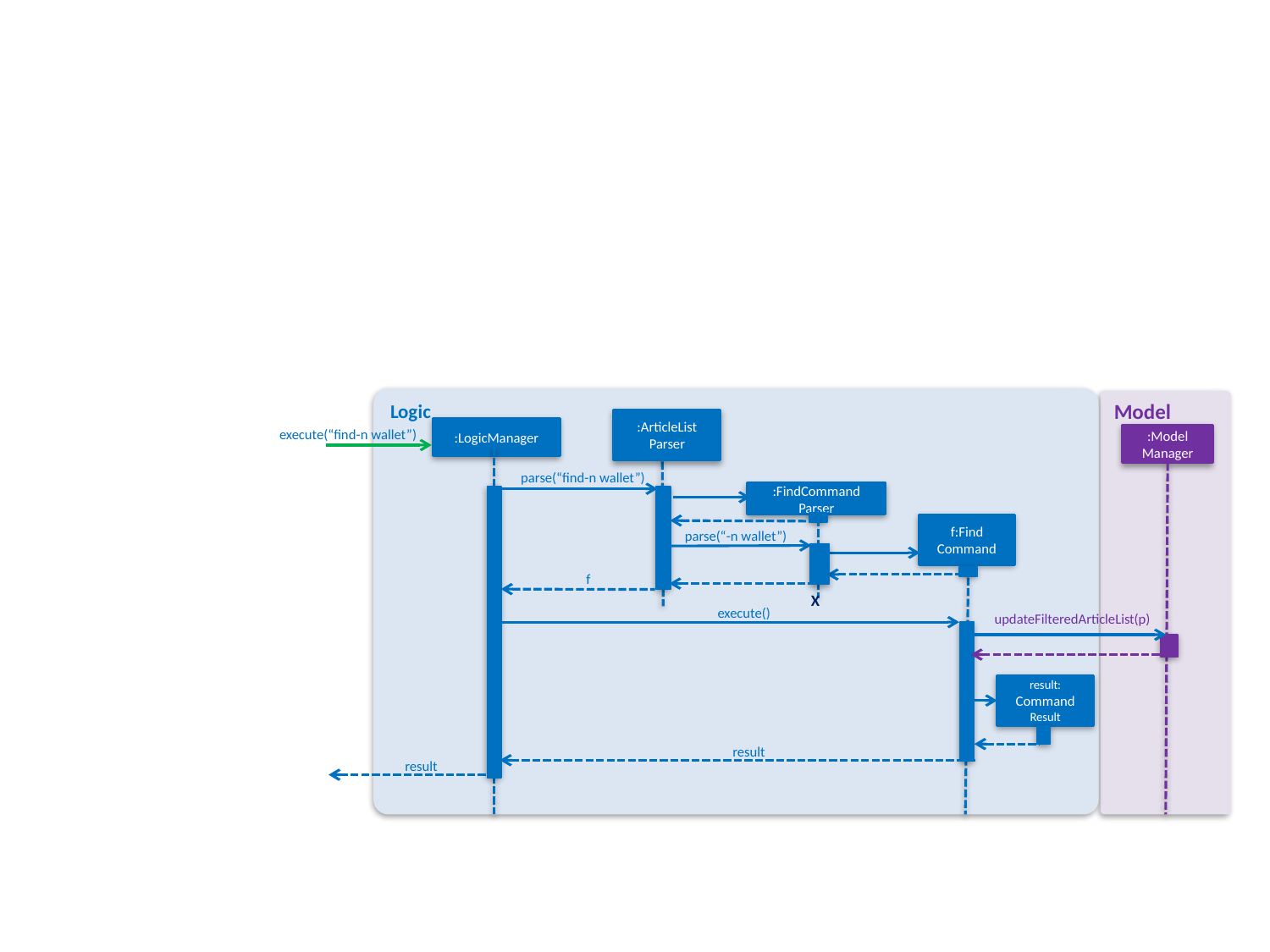

Logic
Model
:ArticleList
Parser
:LogicManager
:Model
Manager
execute(“find-n wallet”)
parse(“find-n wallet”)
:FindCommand
Parser

f:Find
Command
parse(“-n wallet”)

f
X
execute()
updateFilteredArticleList(p)

result:
Command Result

result
result